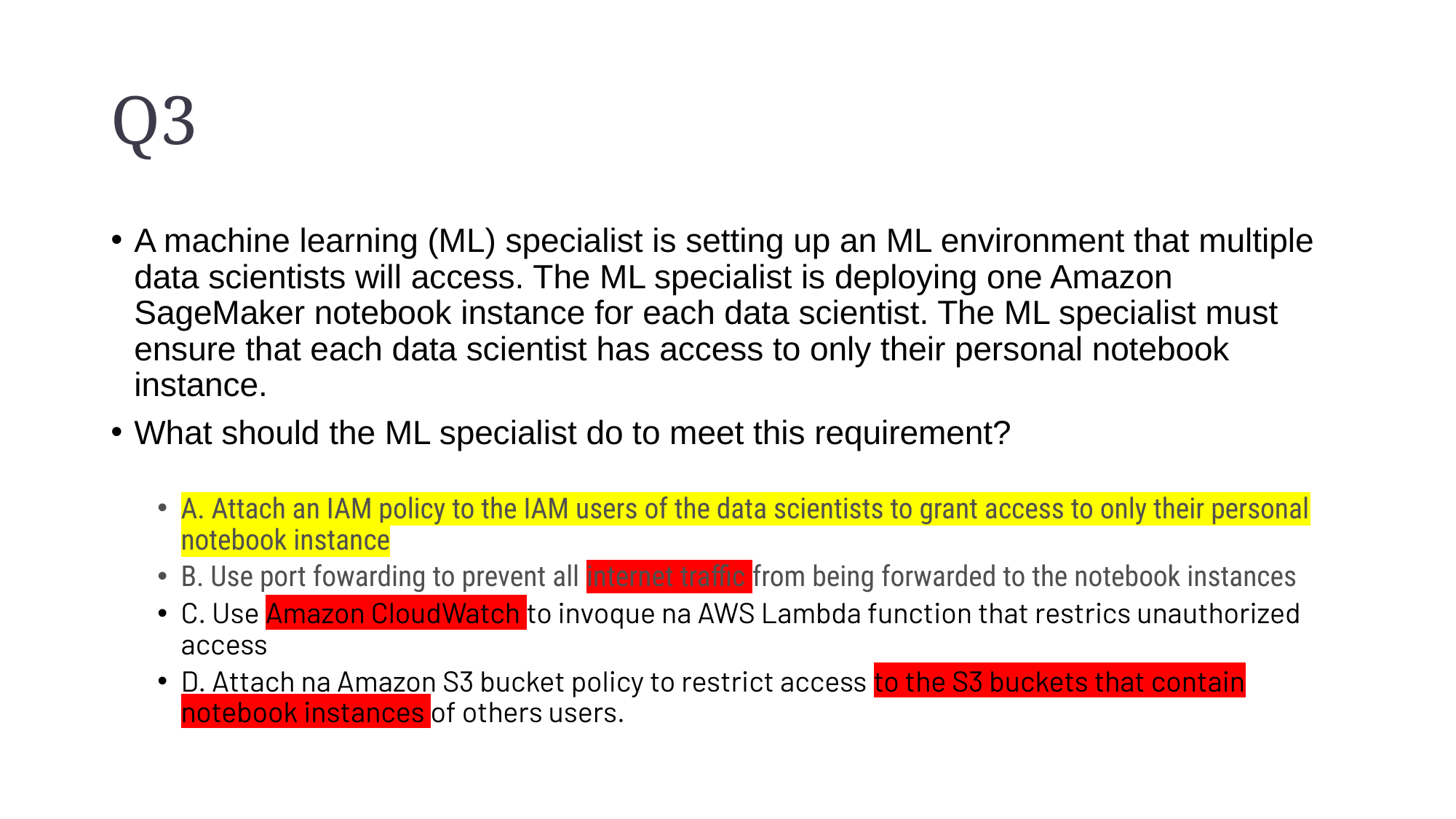

# Q3
A machine learning (ML) specialist is setting up an ML environment that multiple data scientists will access. The ML specialist is deploying one Amazon SageMaker notebook instance for each data scientist. The ML specialist must ensure that each data scientist has access to only their personal notebook instance.
What should the ML specialist do to meet this requirement?
A. Attach an IAM policy to the IAM users of the data scientists to grant access to only their personal notebook instance
B. Use port fowarding to prevent all internet traffic from being forwarded to the notebook instances
C. Use Amazon CloudWatch to invoque na AWS Lambda function that restrics unauthorized access
D. Attach na Amazon S3 bucket policy to restrict access to the S3 buckets that contain notebook instances of others users.